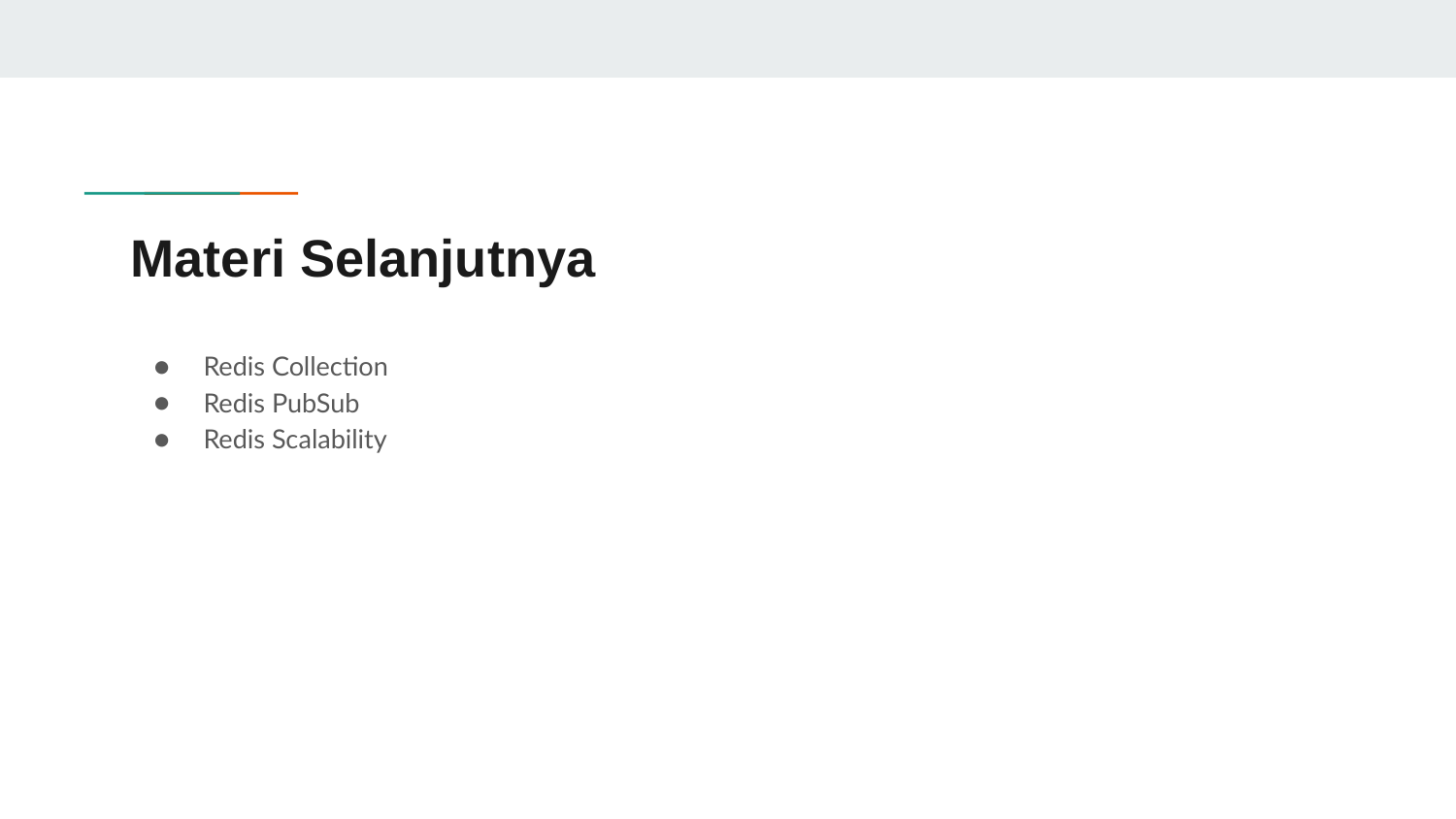

# Materi Selanjutnya
Redis Collection
Redis PubSub
Redis Scalability